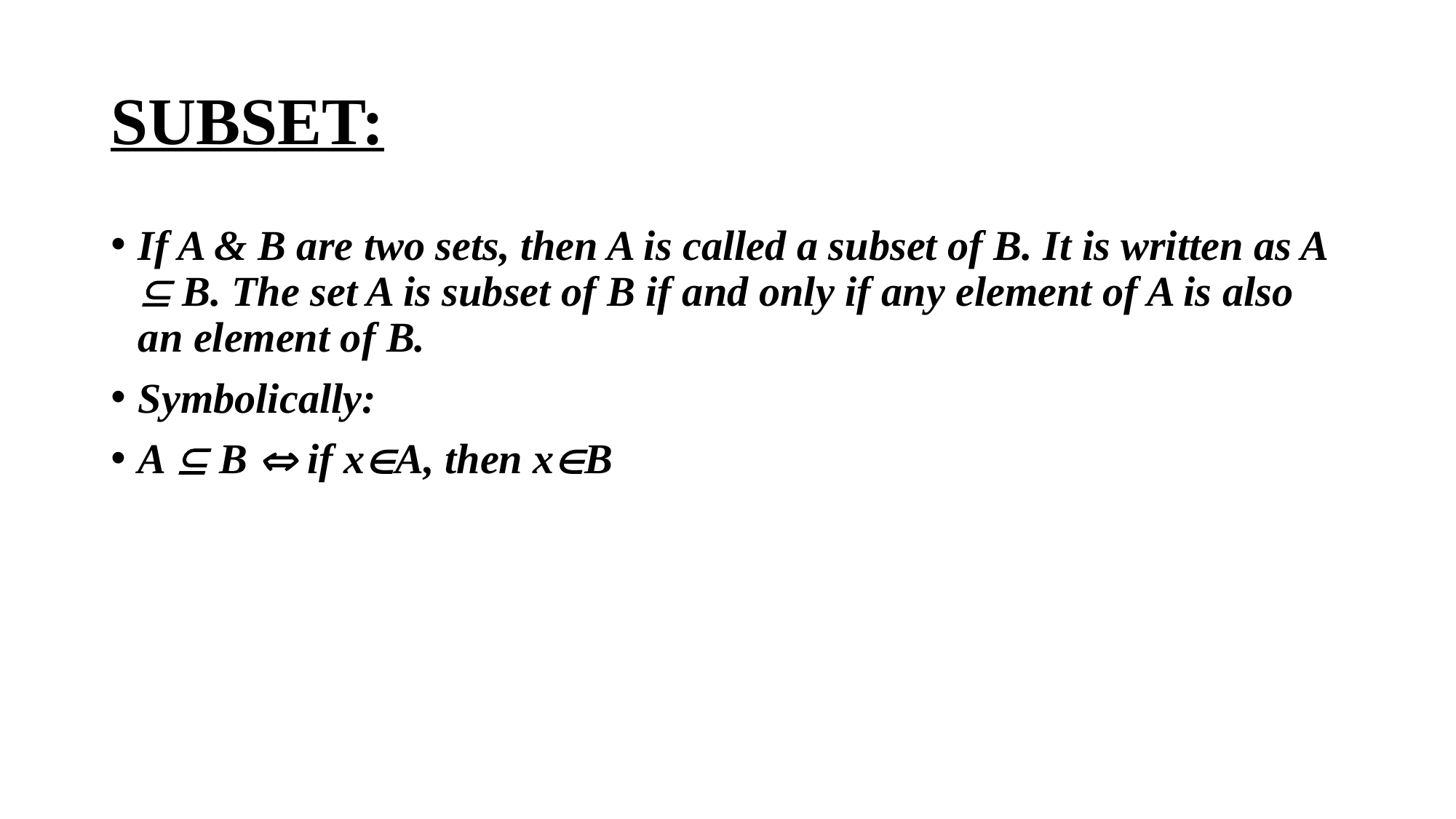

# SUBSET:
If A & B are two sets, then A is called a subset of B. It is written as A ⊆ B. The set A is subset of B if and only if any element of A is also an element of B.
Symbolically:
A ⊆ B ⇔ if x∈A, then x∈B